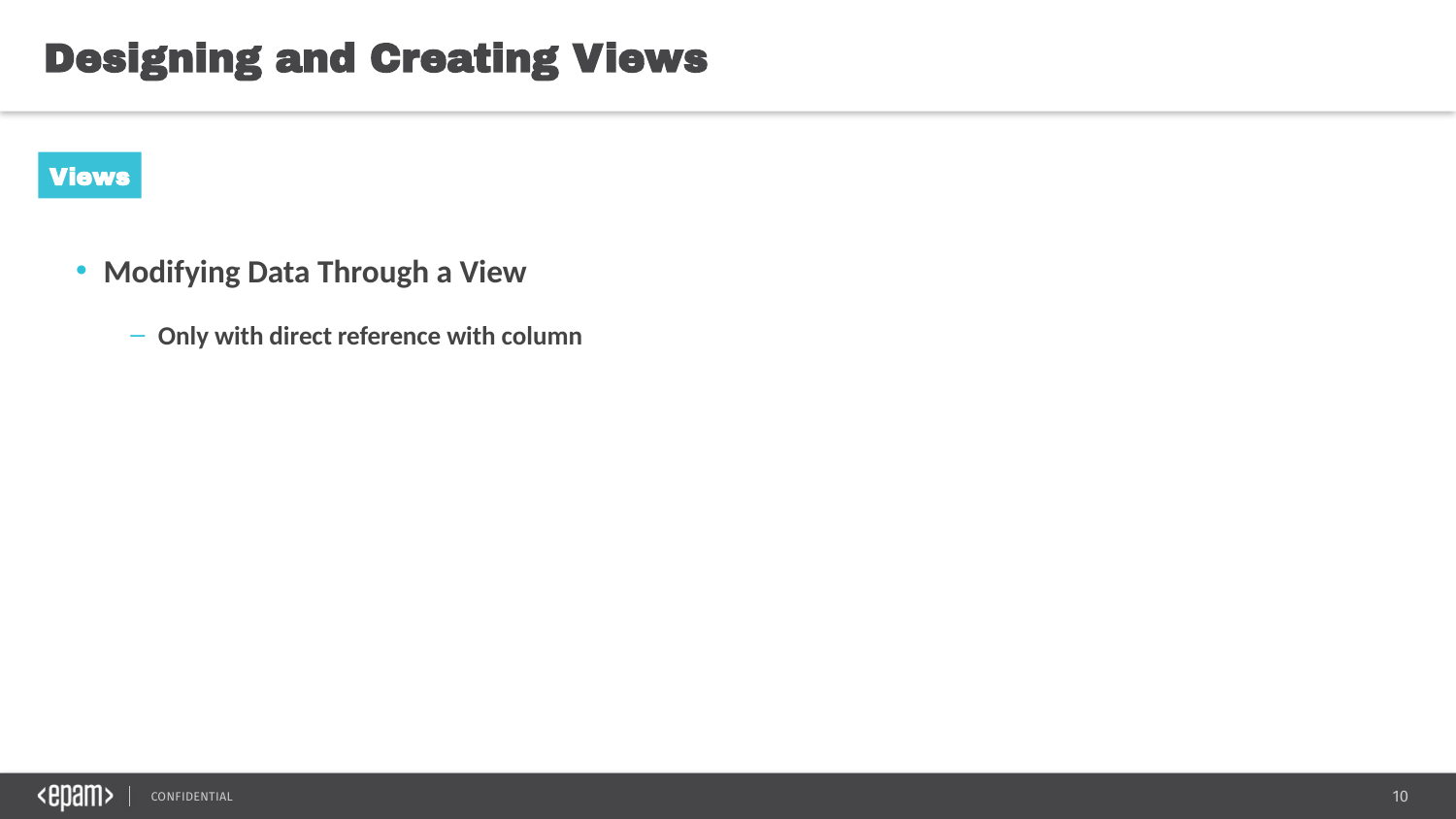

Designing and Creating Views
Views
Modifying Data Through a View
Only with direct reference with column